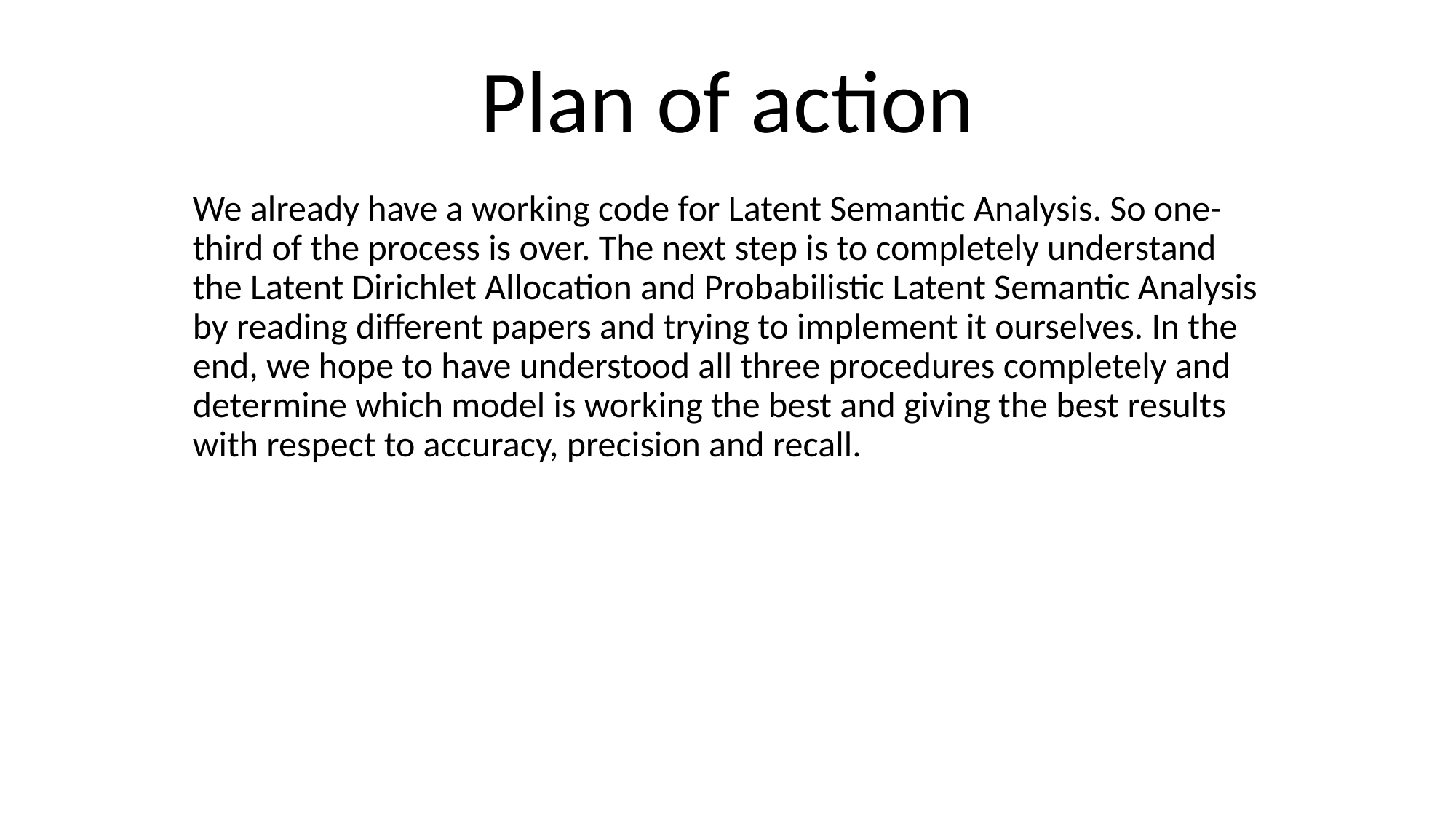

# Plan of action
We already have a working code for Latent Semantic Analysis. So one-third of the process is over. The next step is to completely understand the Latent Dirichlet Allocation and Probabilistic Latent Semantic Analysis by reading different papers and trying to implement it ourselves. In the end, we hope to have understood all three procedures completely and determine which model is working the best and giving the best results with respect to accuracy, precision and recall.